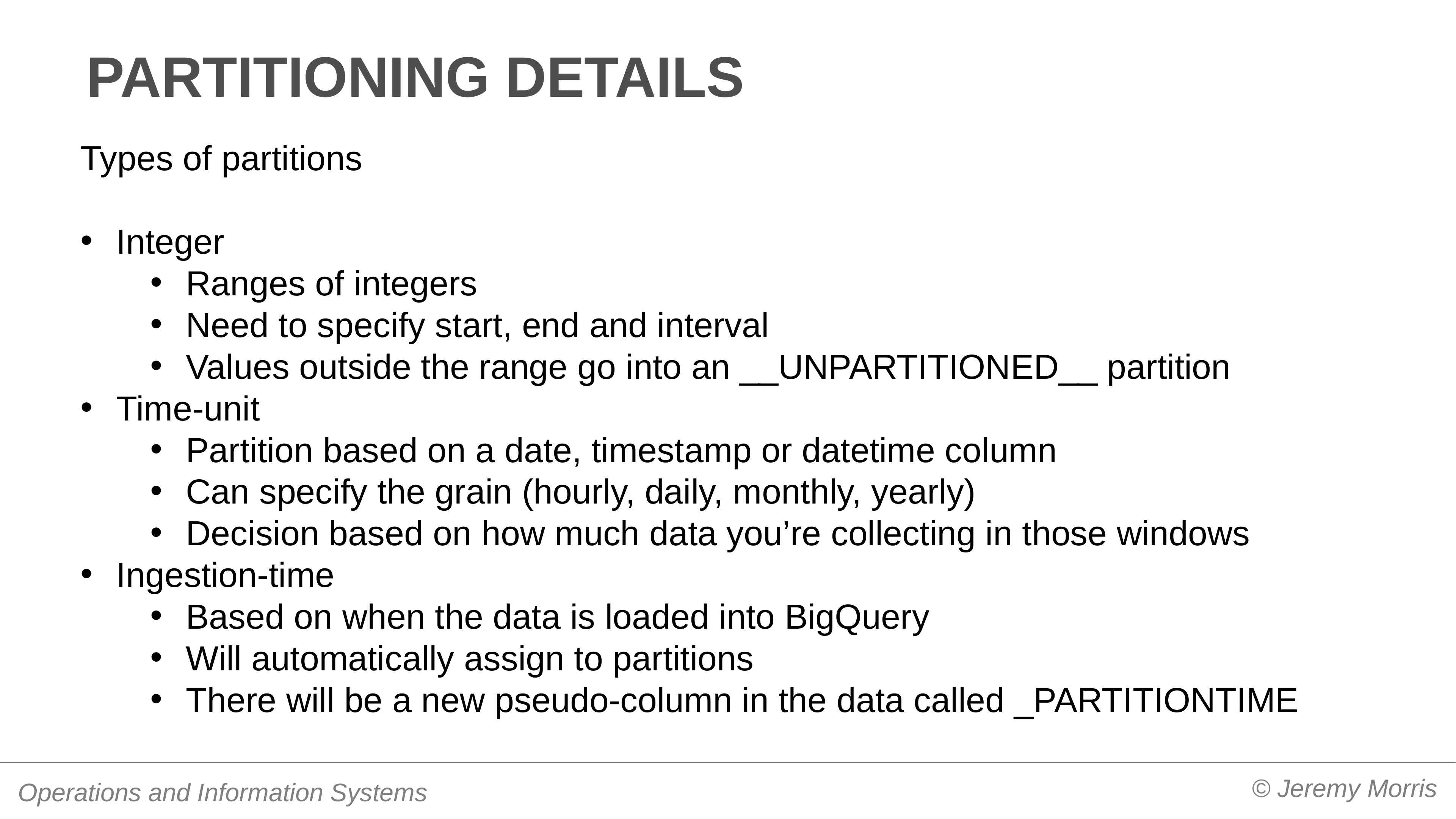

# Partitioning details
Types of partitions

Integer
Ranges of integers
Need to specify start, end and interval
Values outside the range go into an __UNPARTITIONED__ partition
Time-unit
Partition based on a date, timestamp or datetime column
Can specify the grain (hourly, daily, monthly, yearly)
Decision based on how much data you’re collecting in those windows
Ingestion-time
Based on when the data is loaded into BigQuery
Will automatically assign to partitions
There will be a new pseudo-column in the data called _PARTITIONTIME